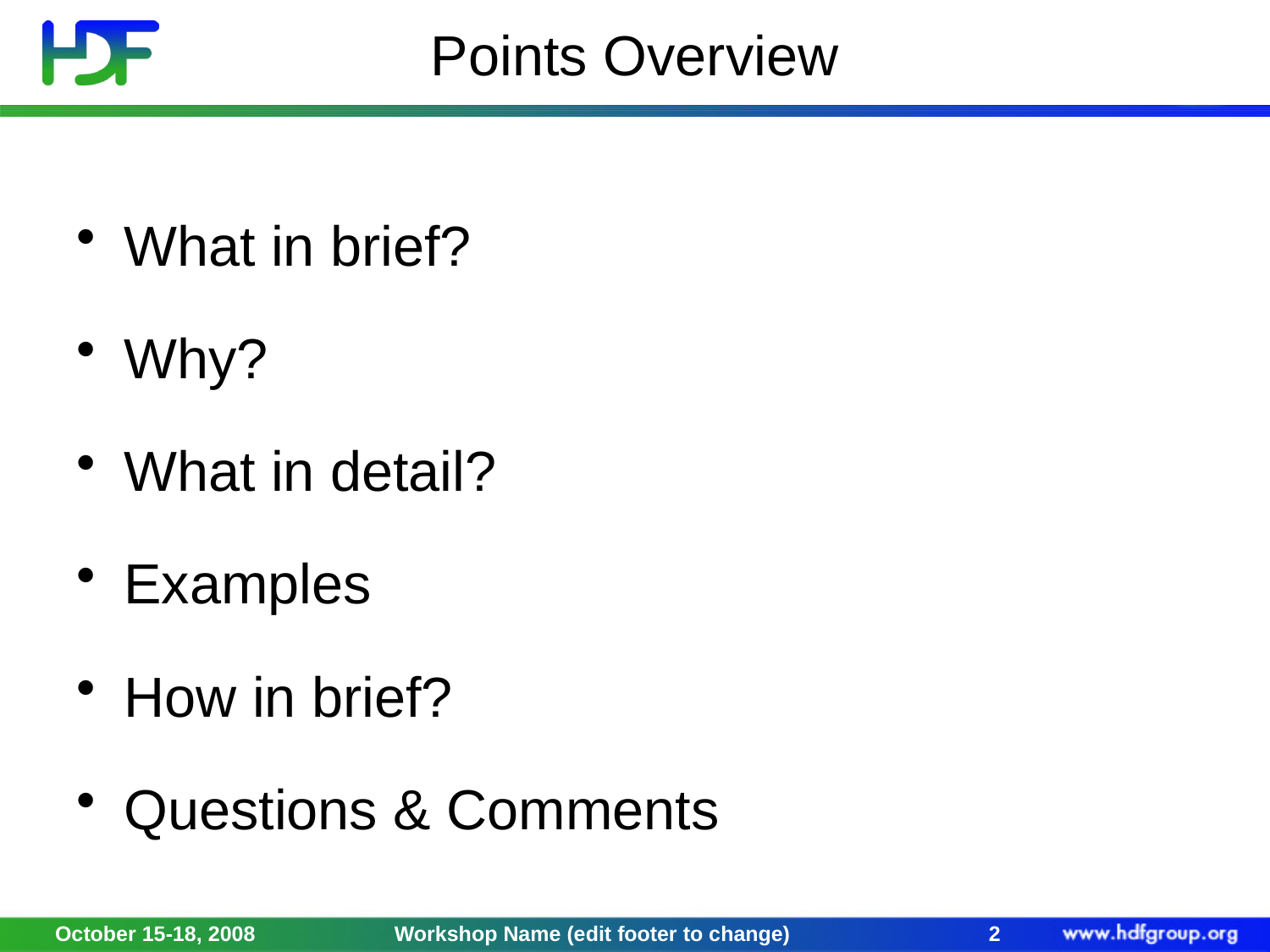

# Points Overview
What in brief?
Why?
What in detail?
Examples
How in brief?
Questions & Comments
October 15-18, 2008
Workshop Name (edit footer to change)
2